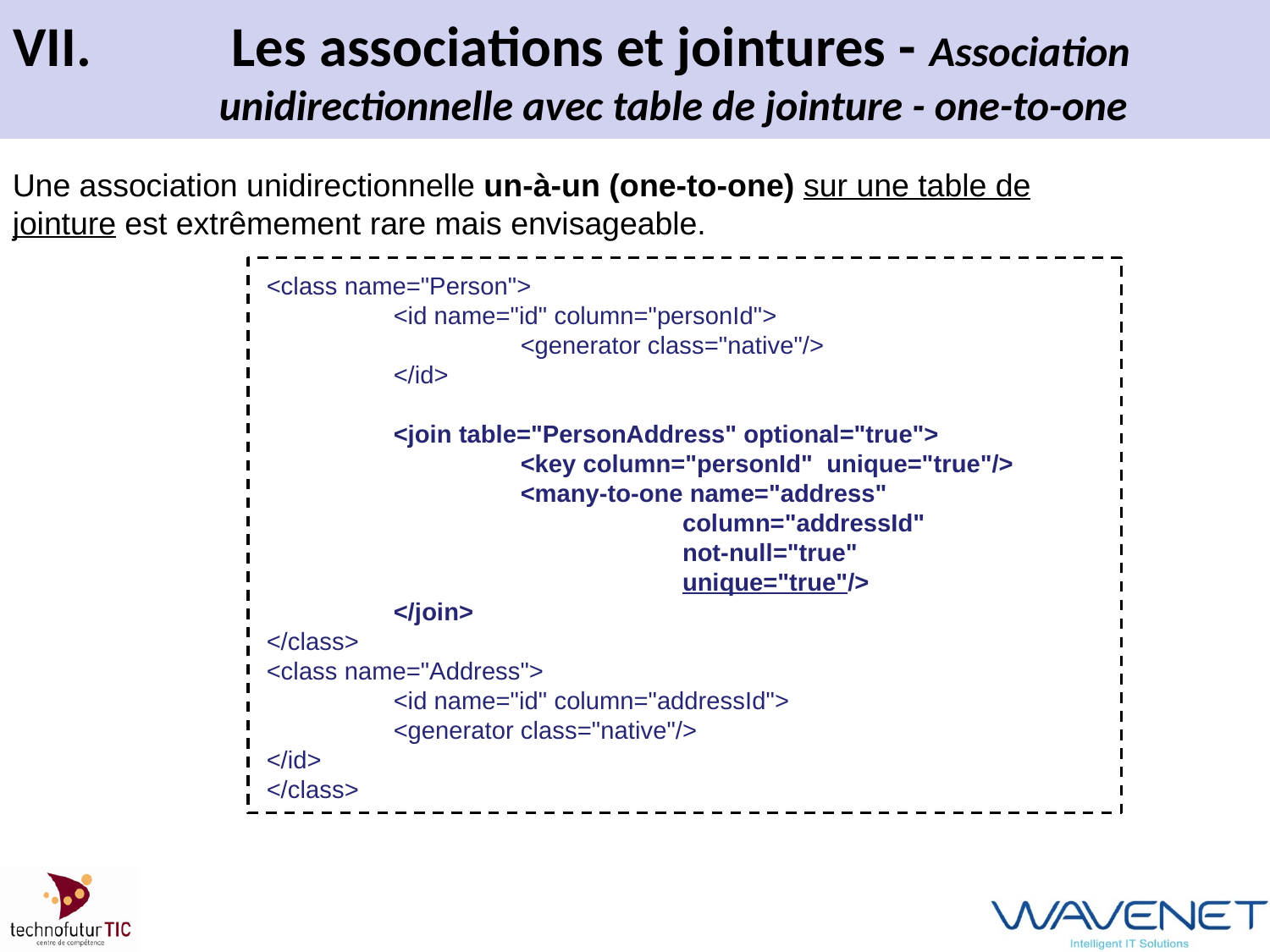

# VII.		 Les associations et jointures - Association 	 	unidirectionnelle avec table de jointure - one-to-one
Une association unidirectionnelle un-à-un (one-to-one) sur une table de
jointure est extrêmement rare mais envisageable.

<class name="Person">
	<id name="id" column="personId">
		<generator class="native"/>
	</id>

	<join table="PersonAddress" optional="true">
		<key column="personId"  unique="true"/>
		<many-to-one name="address"
			     column="addressId"
			     not-null="true"
			     unique="true"/>
	</join>
</class>
<class name="Address">
	<id name="id" column="addressId">
	<generator class="native"/>
</id>
</class>